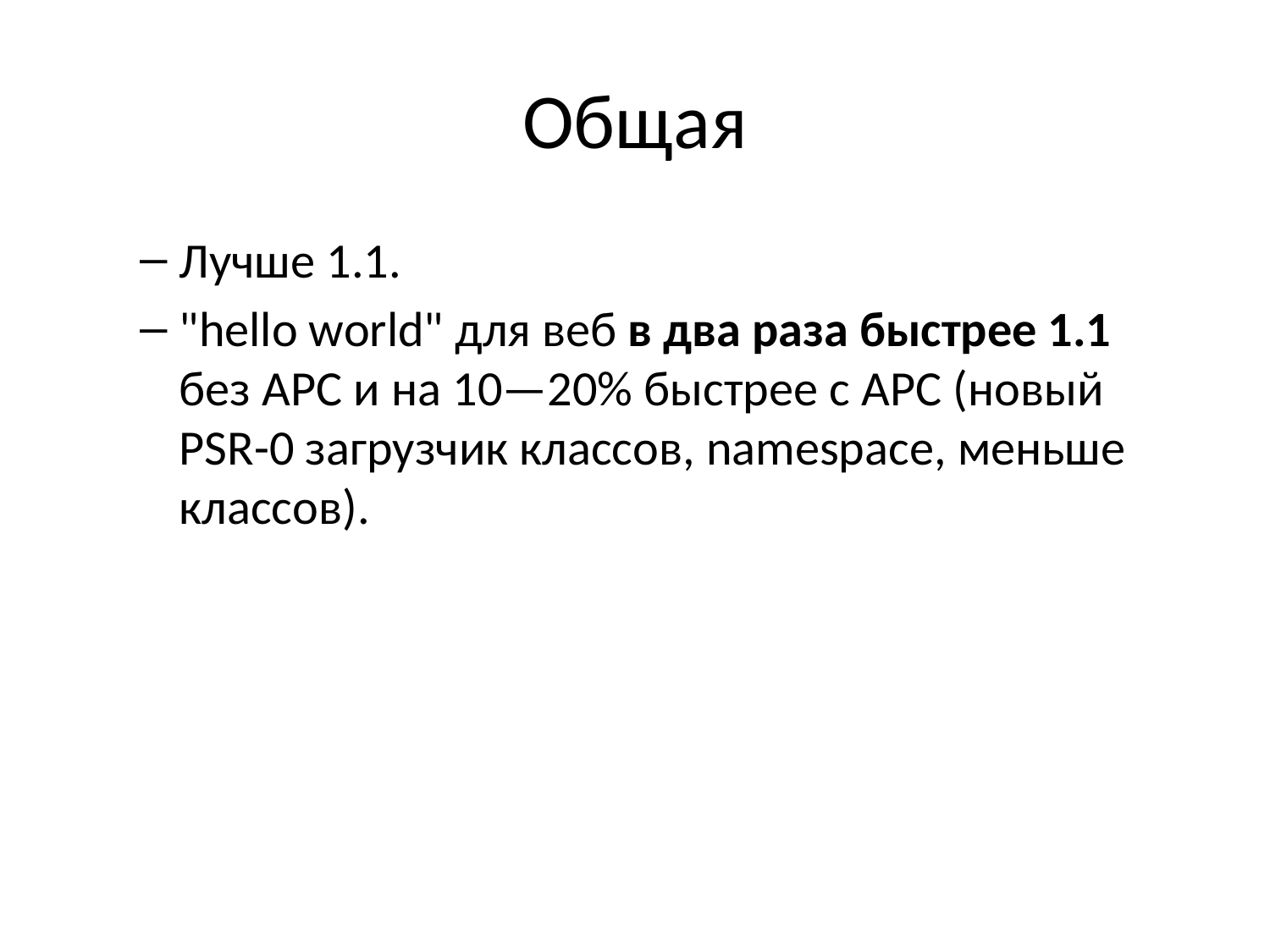

# Общая
Лучше 1.1.
"hello world" для веб в два раза быстрее 1.1 без APC и на 10—20% быстрее с APC (новый PSR-0 загрузчик классов, namespace, меньше классов).